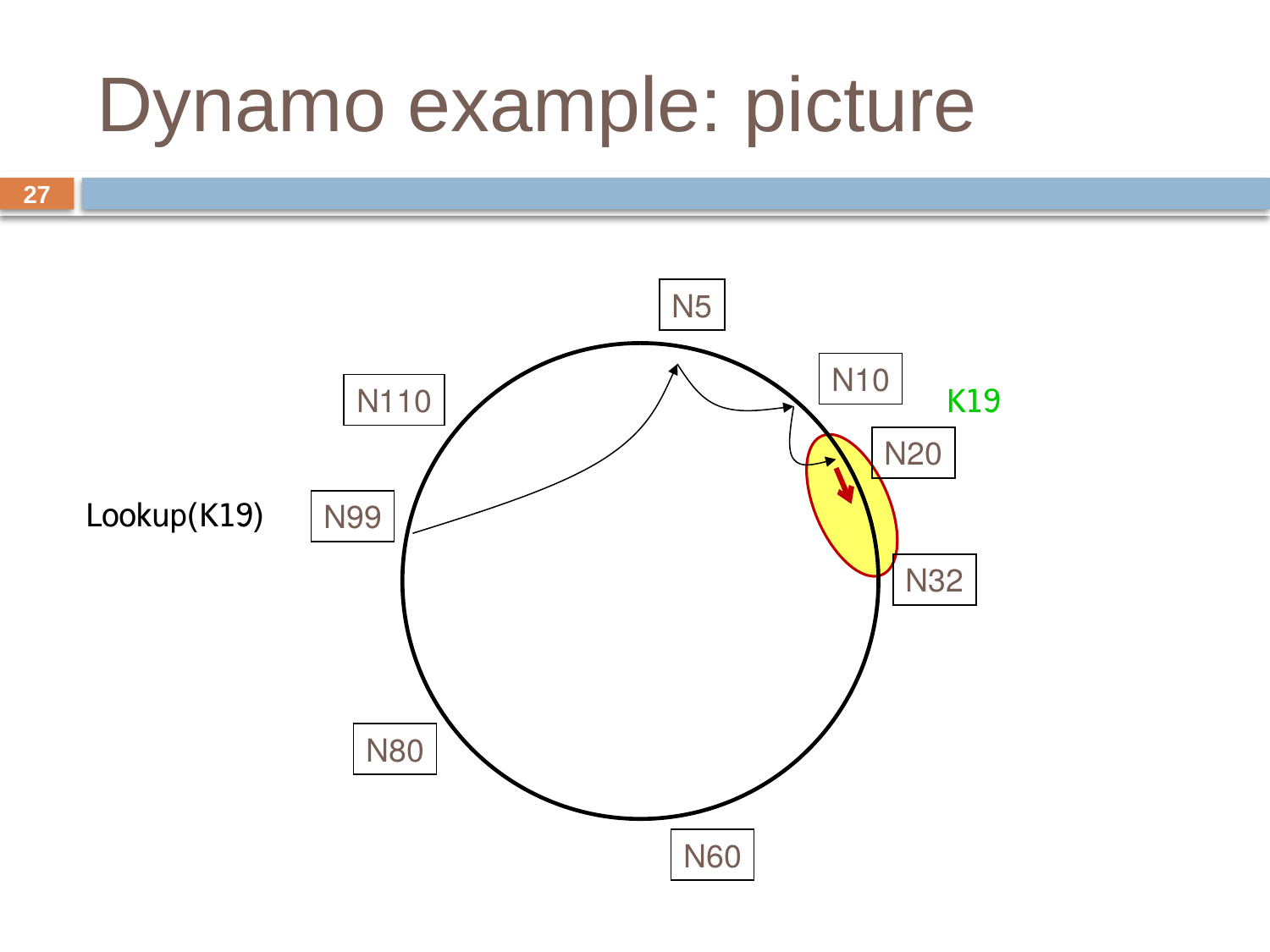

# Dynamo example: picture
27
N5

N10

N110
K19

N20

Lookup(K19)
N99
N32
N80
N60